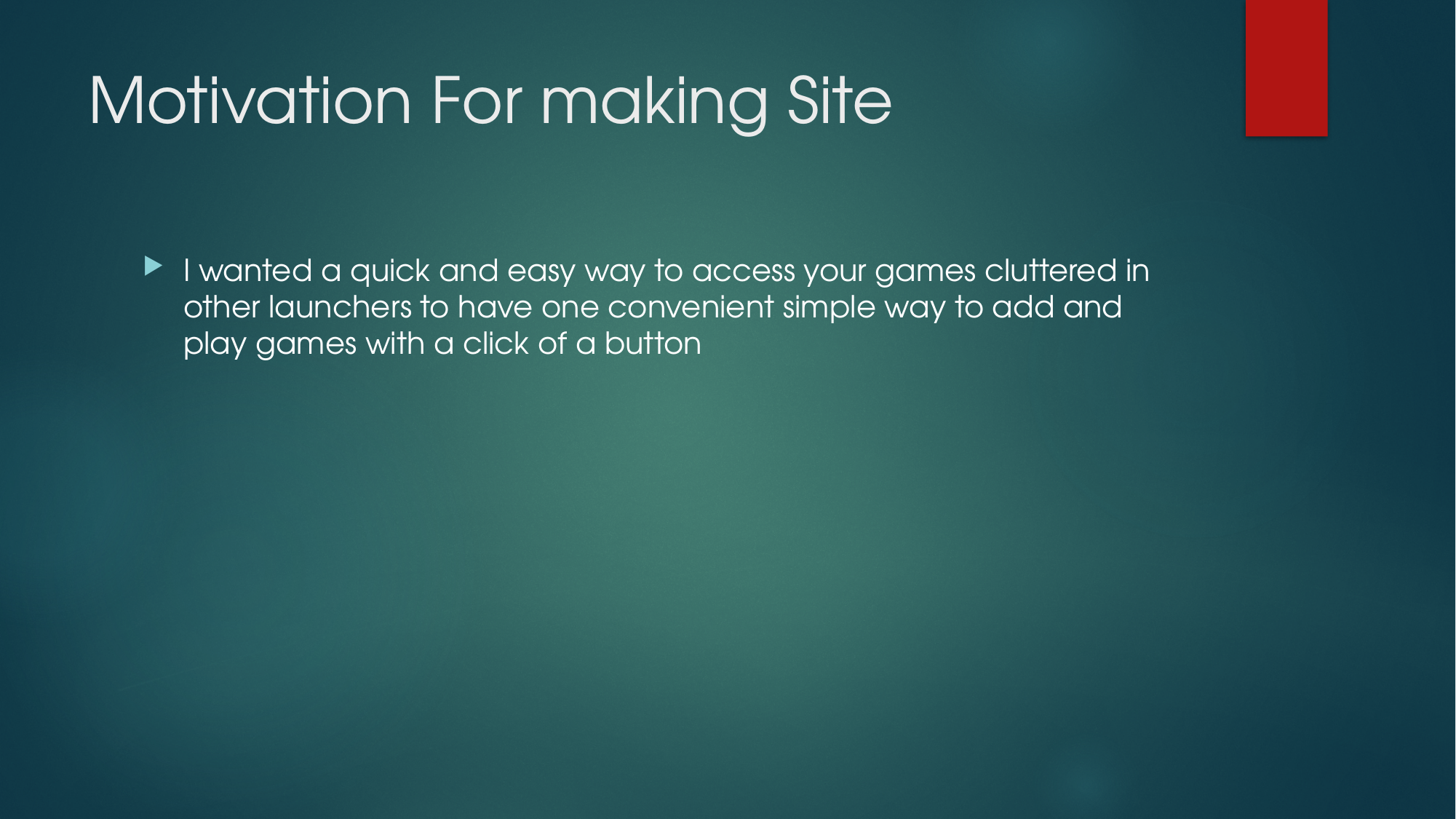

# Motivation For making Site
I wanted a quick and easy way to access your games cluttered in other launchers to have one convenient simple way to add and play games with a click of a button